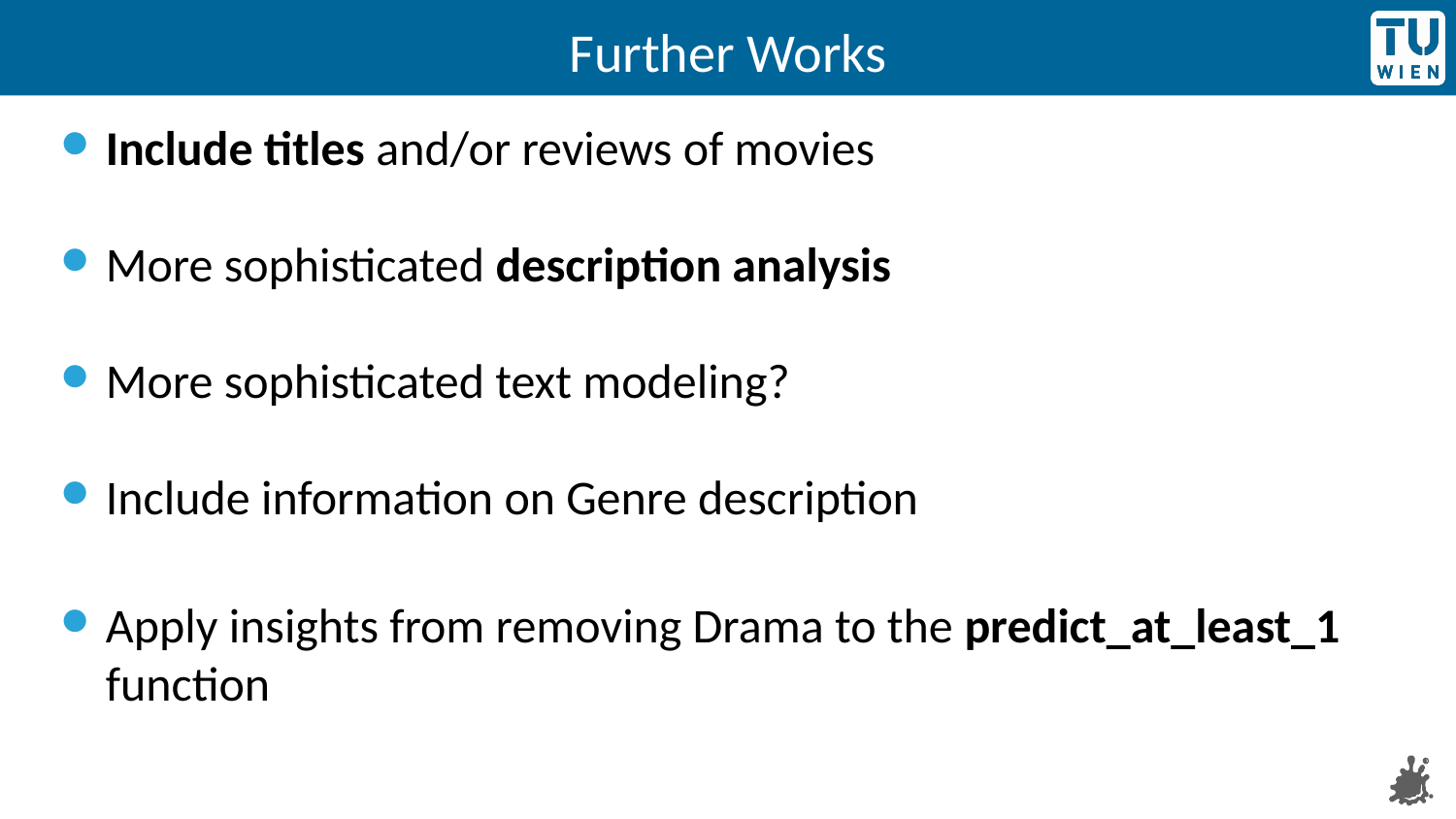

# Further Works
Include titles and/or reviews of movies
More sophisticated description analysis
More sophisticated text modeling?
Include information on Genre description

Apply insights from removing Drama to the predict_at_least_1 function